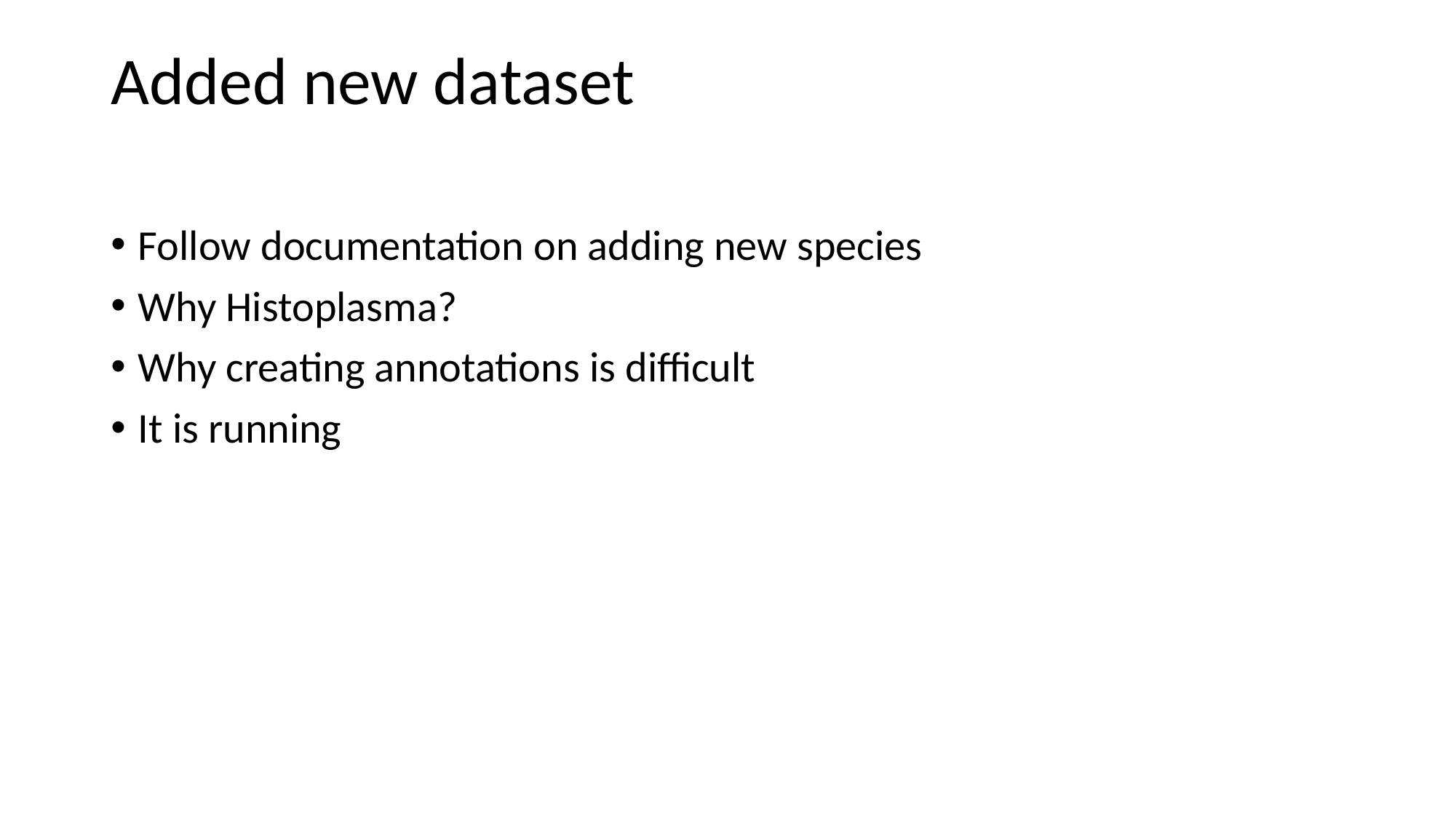

# Added new dataset
Follow documentation on adding new species
Why Histoplasma?
Why creating annotations is difficult
It is running